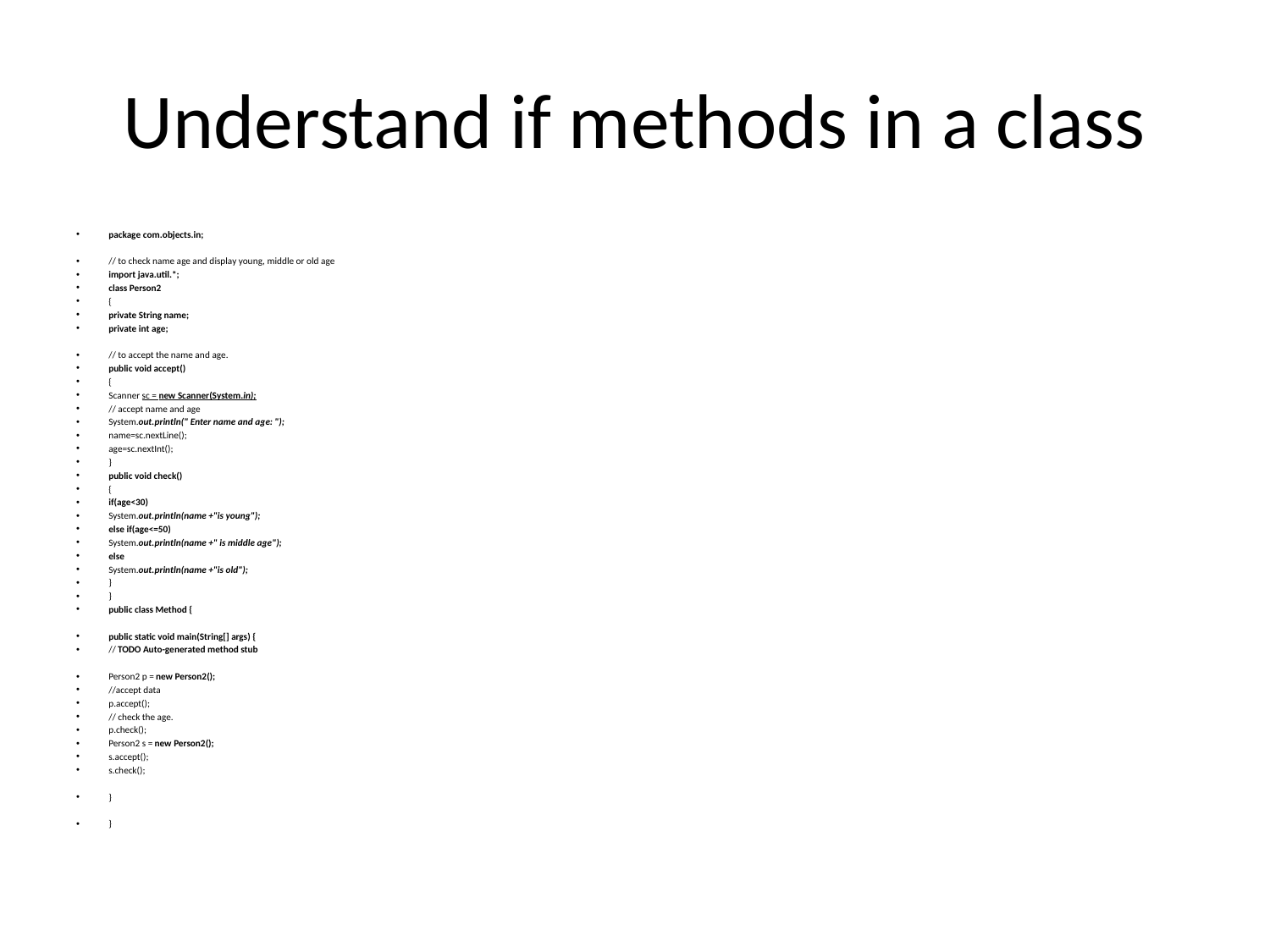

# Understand if methods in a class
package com.objects.in;

// to check name age and display young, middle or old age
import java.util.*;
class Person2
{
private String name;
private int age;

// to accept the name and age.
public void accept()
{
Scanner sc = new Scanner(System.in);
// accept name and age
System.out.println(" Enter name and age: ");
name=sc.nextLine();
age=sc.nextInt();
}
public void check()
{
if(age<30)
System.out.println(name +"is young");
else if(age<=50)
System.out.println(name +" is middle age");
else
System.out.println(name +"is old");
}
}
public class Method {

public static void main(String[] args) {
// TODO Auto-generated method stub

Person2 p = new Person2();
//accept data
p.accept();
// check the age.
p.check();
Person2 s = new Person2();
s.accept();
s.check();

}

}